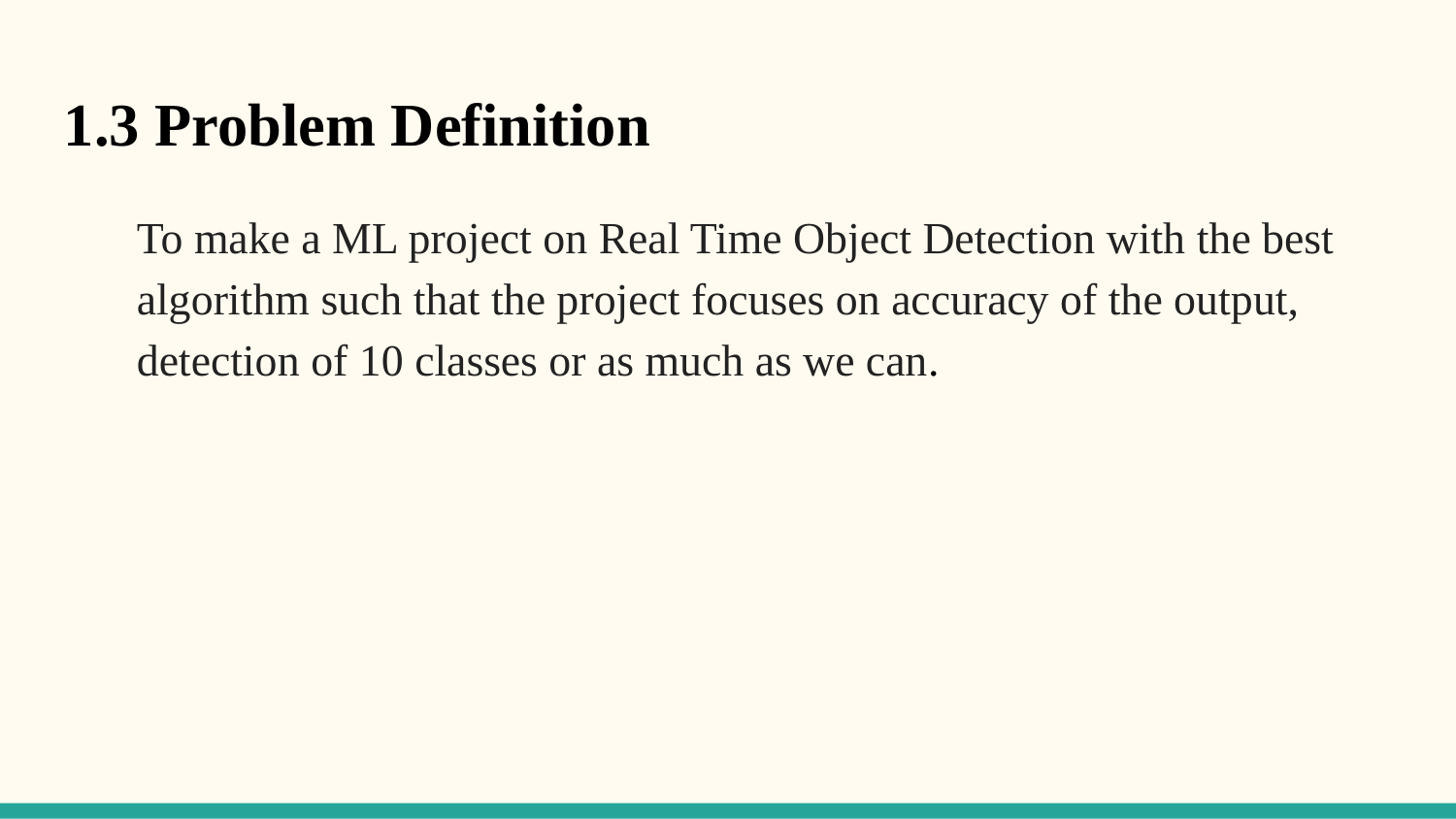

1.3 Problem Definition
To make a ML project on Real Time Object Detection with the best algorithm such that the project focuses on accuracy of the output, detection of 10 classes or as much as we can.